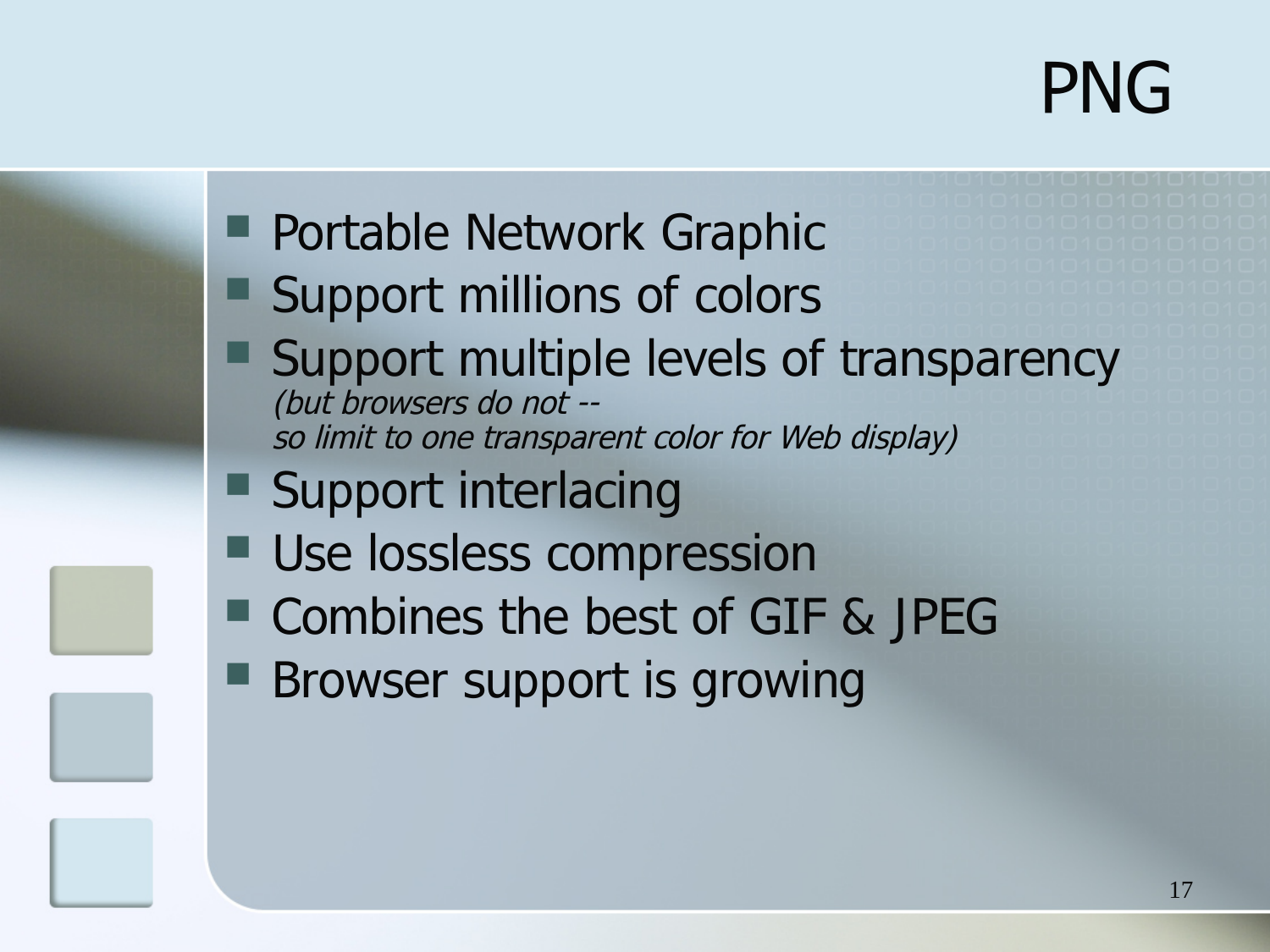

# PNG
Portable Network Graphic
Support millions of colors
Support multiple levels of transparency
(but browsers do not --
so limit to one transparent color for Web display)
Support interlacing
Use lossless compression
Combines the best of GIF & JPEG
Browser support is growing
17